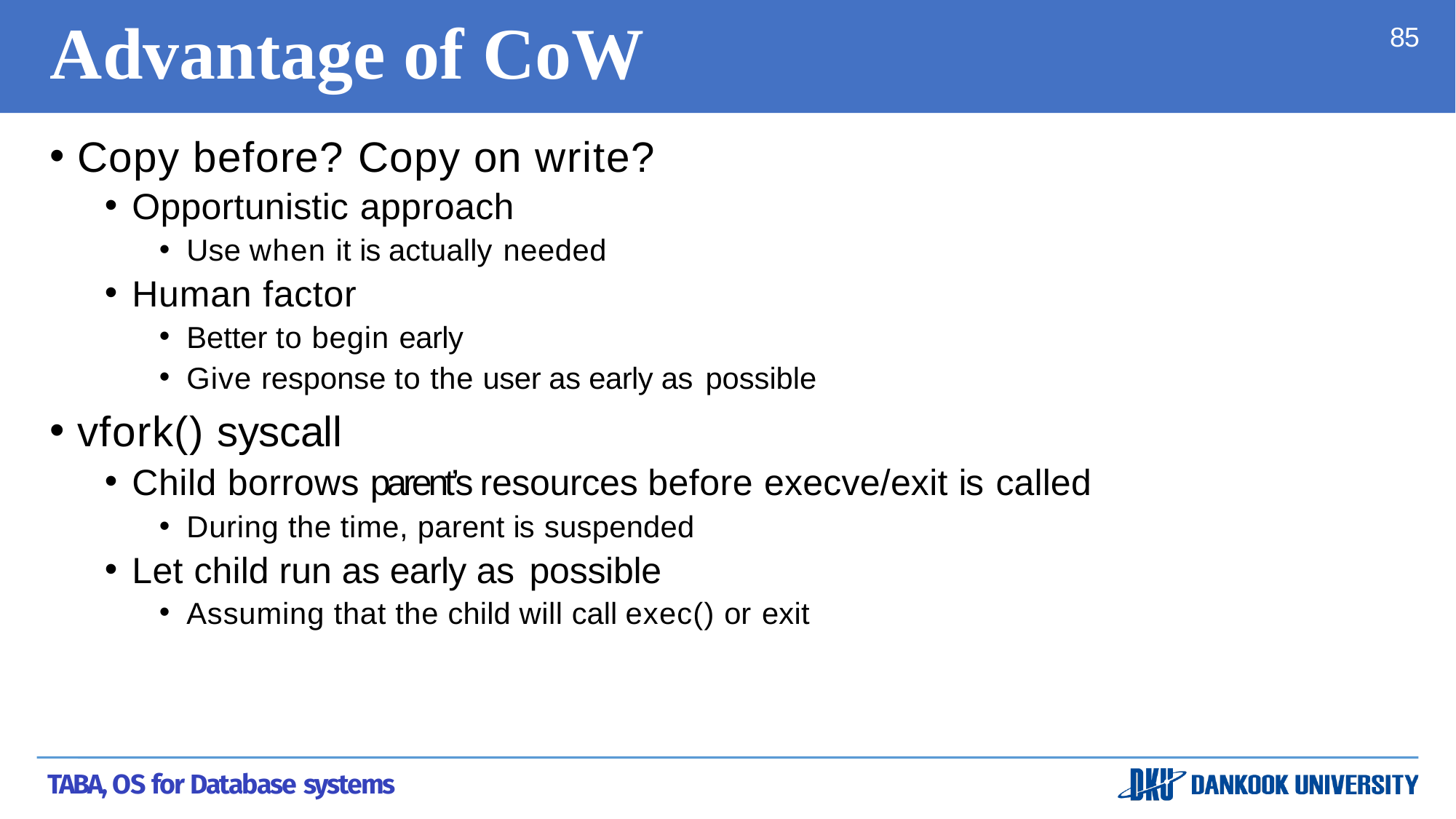

# Advantage of CoW
85
Copy before? Copy on write?
Opportunistic approach
Use when it is actually needed
Human factor
Better to begin early
Give response to the user as early as possible
vfork() syscall
Child borrows parent’s resources before execve/exit is called
During the time, parent is suspended
Let child run as early as possible
Assuming that the child will call exec() or exit
TABA, OS for Database systems